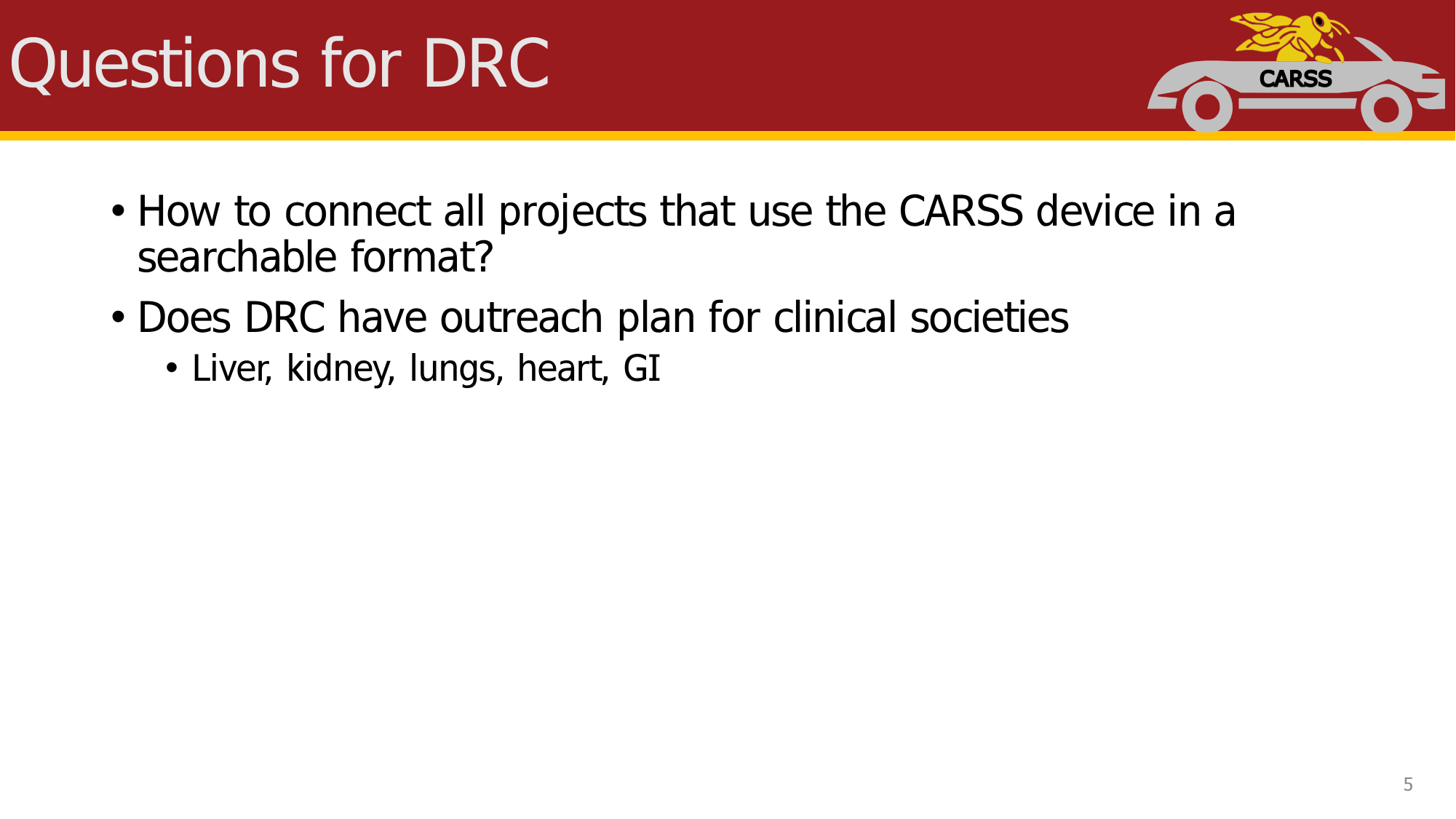

# Questions for DRC
How to connect all projects that use the CARSS device in a searchable format?
Does DRC have outreach plan for clinical societies
Liver, kidney, lungs, heart, GI

5